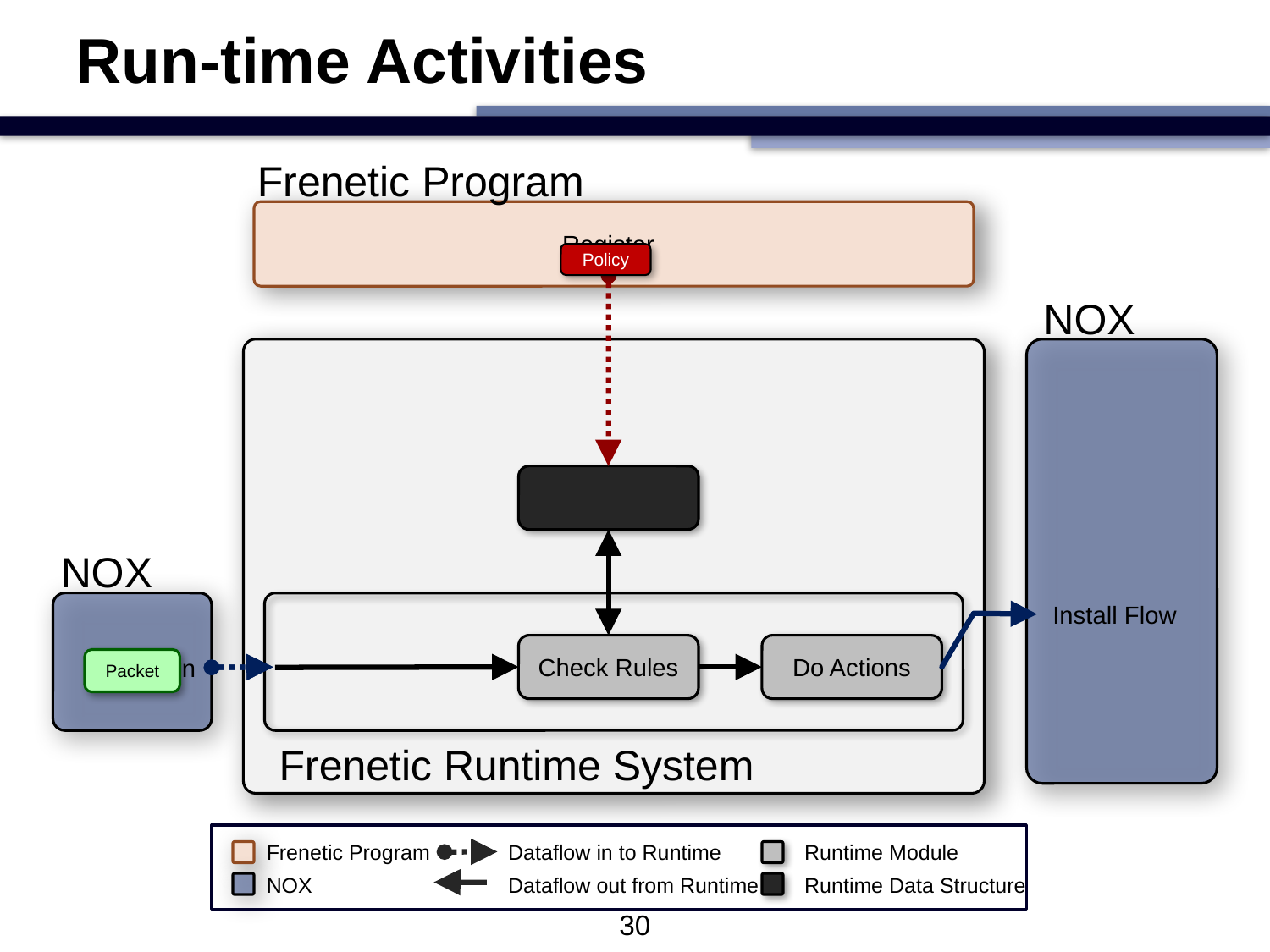

# Run-time Activities
Frenetic Program

Register
Policy
NOX

NOX
Install Flow

Do Actions
Check Rules
Packet In
Packet
Frenetic Runtime System

Frenetic Program
NOX
Dataflow in to Runtime
Dataflow out from Runtime
Runtime Module
Runtime Data Structure

30